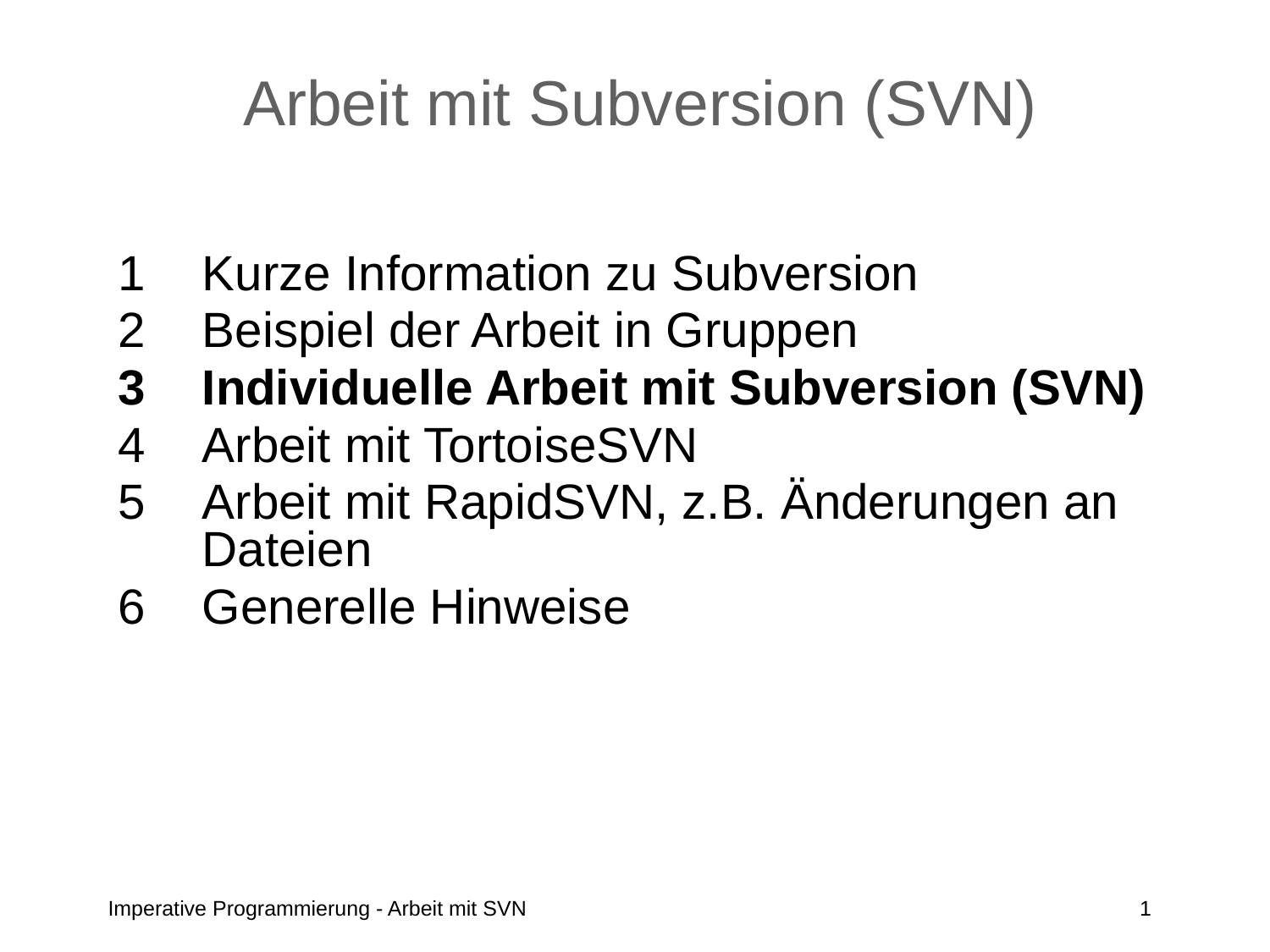

# Arbeit mit Subversion (SVN)
Kurze Information zu Subversion
Beispiel der Arbeit in Gruppen
Individuelle Arbeit mit Subversion (SVN)
Arbeit mit TortoiseSVN
Arbeit mit RapidSVN, z.B. Änderungen an Dateien
Generelle Hinweise
Imperative Programmierung - Arbeit mit SVN
1